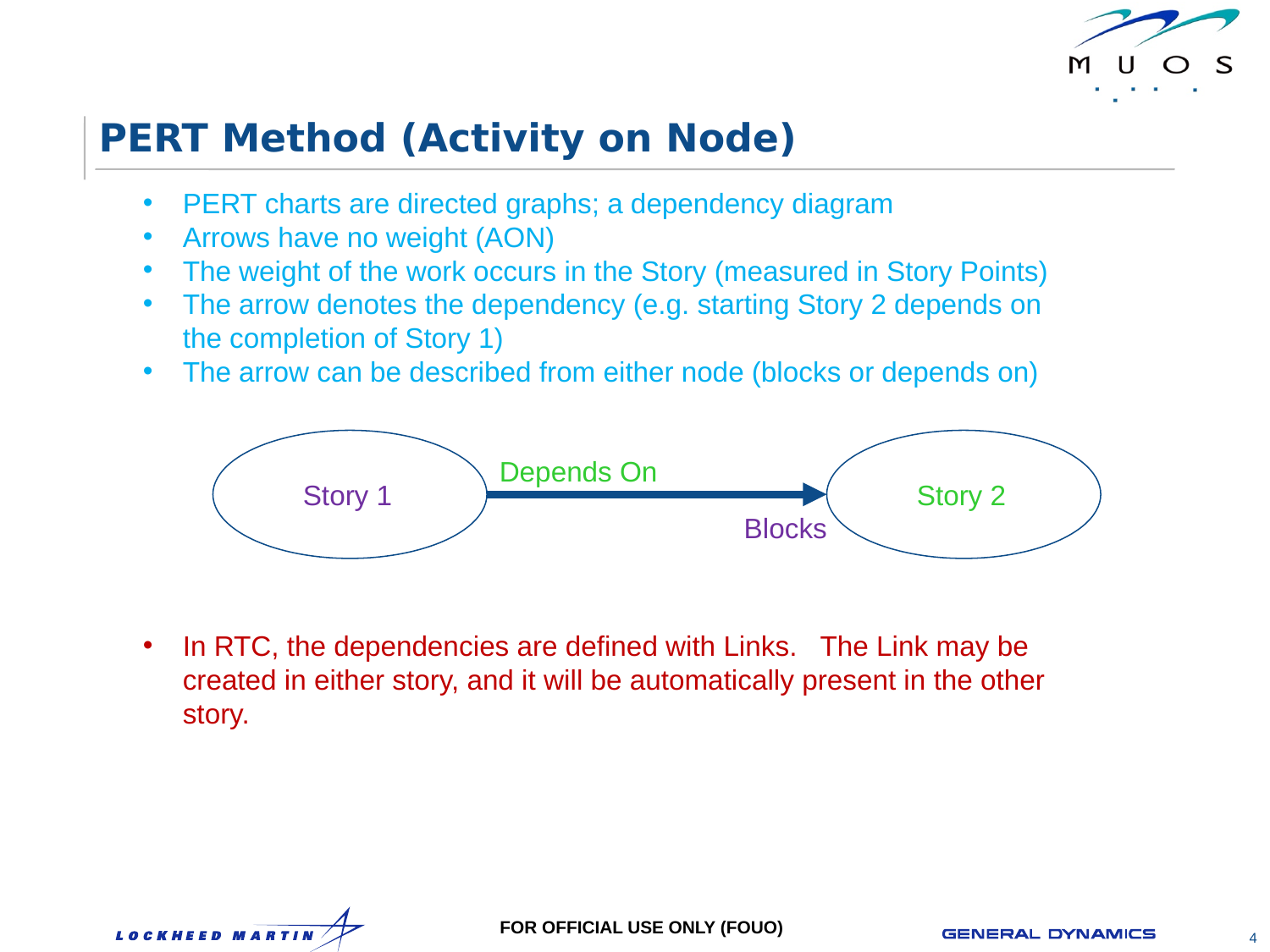

# PERT Method (Activity on Node)
PERT charts are directed graphs; a dependency diagram
Arrows have no weight (AON)
The weight of the work occurs in the Story (measured in Story Points)
The arrow denotes the dependency (e.g. starting Story 2 depends on the completion of Story 1)
The arrow can be described from either node (blocks or depends on)

Depends On
Story 1
Story 2
Blocks
In RTC, the dependencies are defined with Links.   The Link may be created in either story, and it will be automatically present in the other story.

4